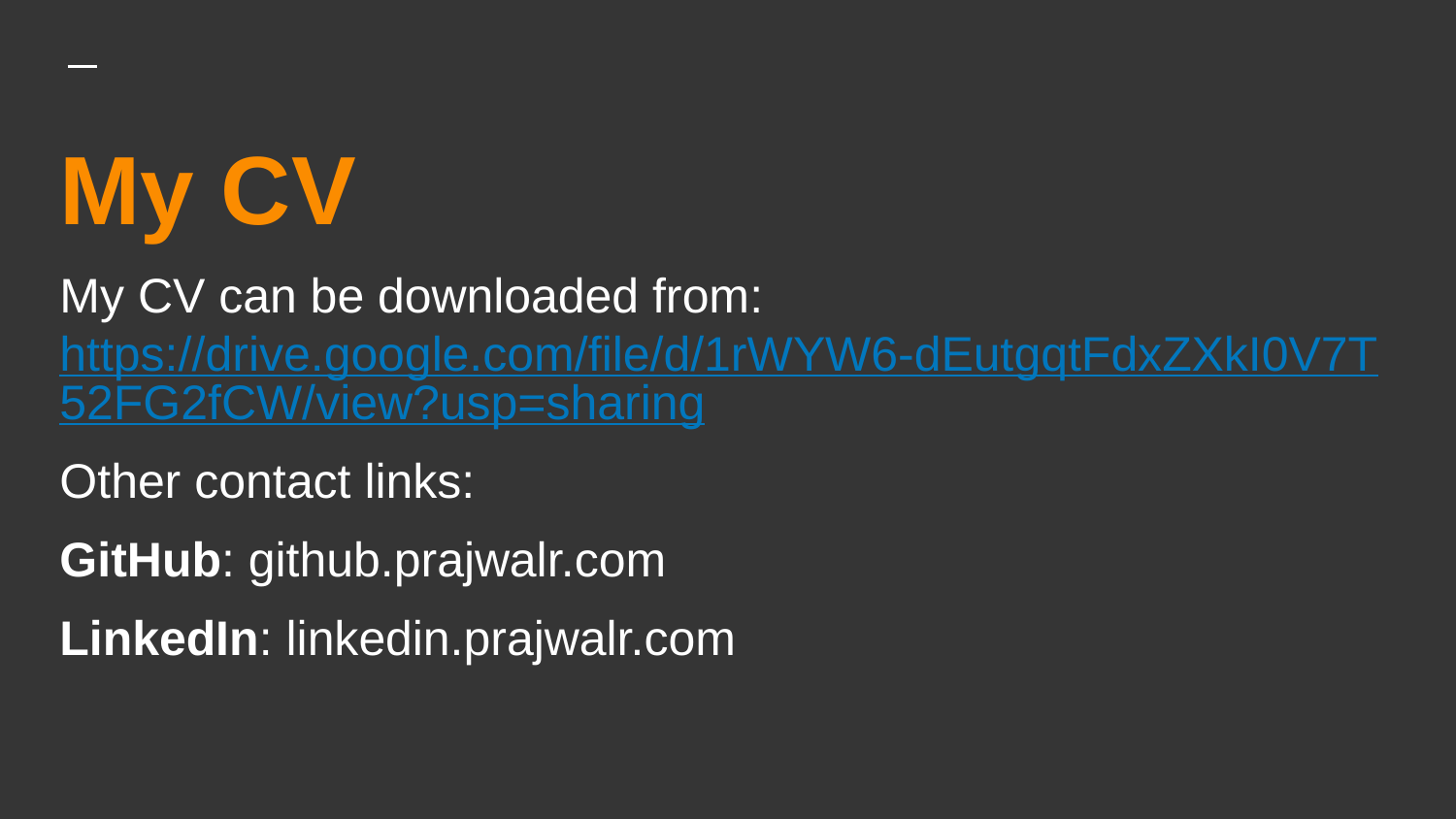

# My CV
My CV can be downloaded from: https://drive.google.com/file/d/1rWYW6-dEutgqtFdxZXkI0V7T52FG2fCW/view?usp=sharing
Other contact links:
GitHub: github.prajwalr.com
LinkedIn: linkedin.prajwalr.com